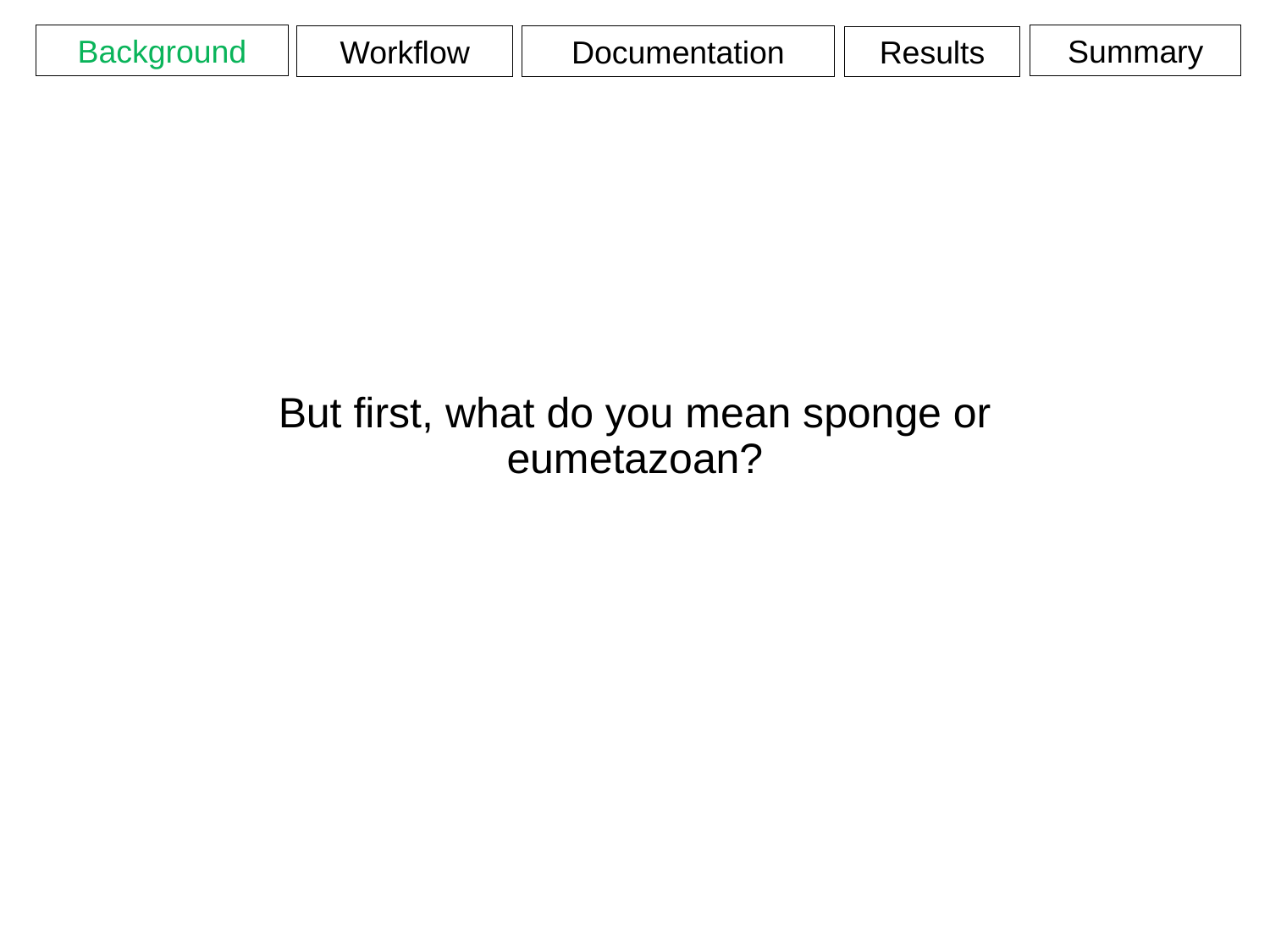

Background
Summary
Documentation
Workflow
Results

But first, what do you mean sponge or eumetazoan?